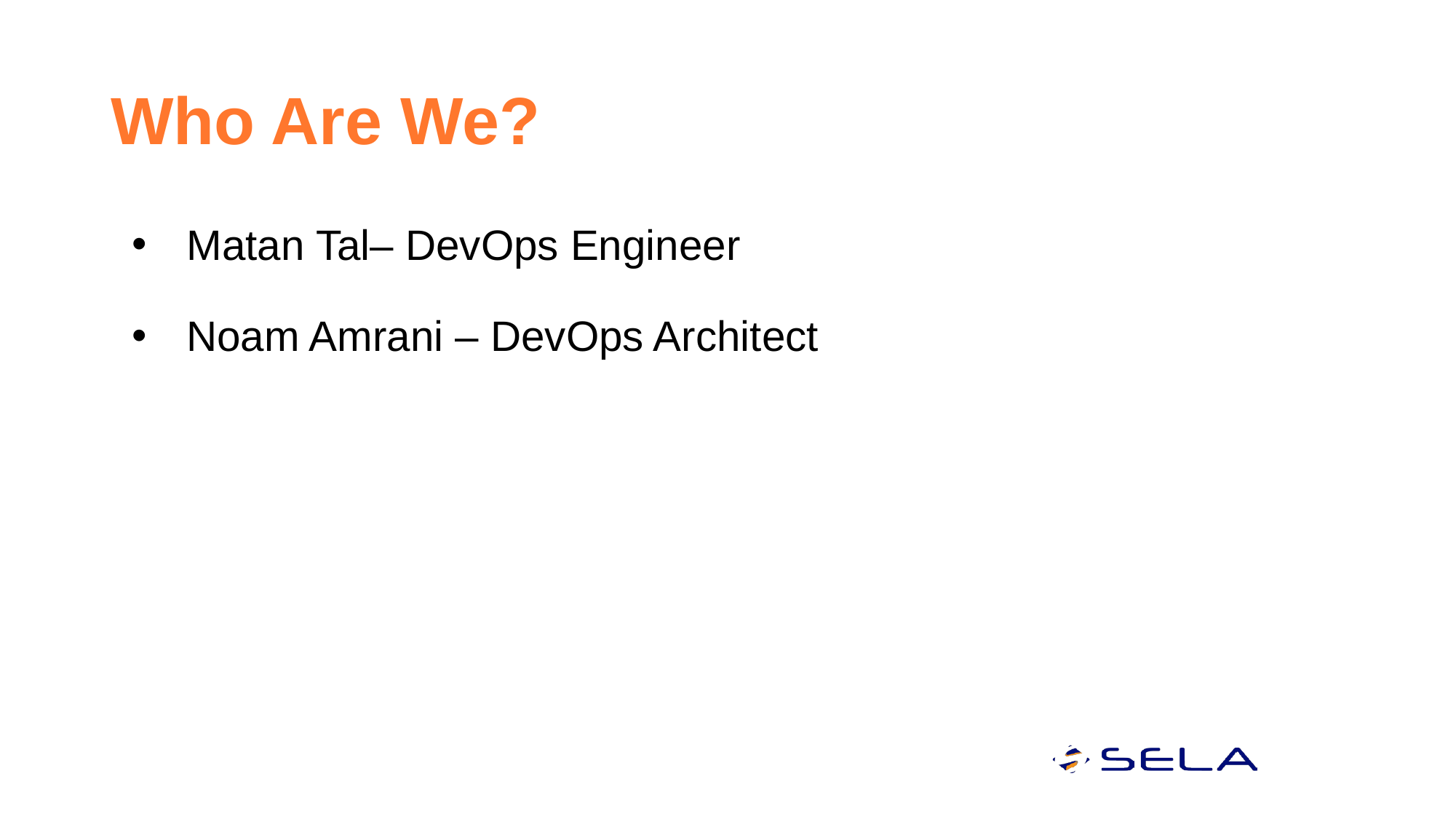

# Who Are We?
Matan Tal– DevOps Engineer

Noam Amrani – DevOps Architect